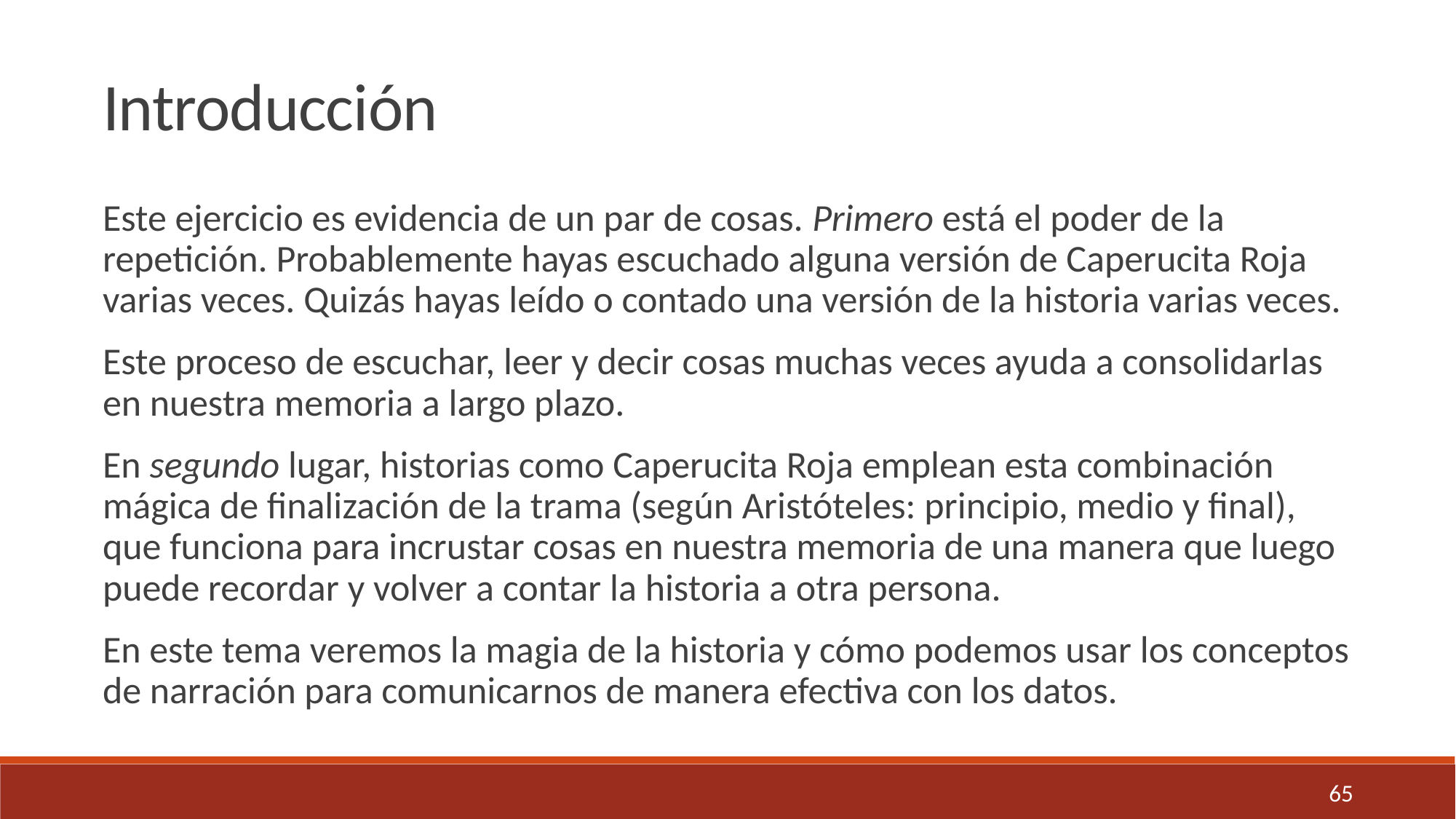

Introducción
Este ejercicio es evidencia de un par de cosas. Primero está el poder de la repetición. Probablemente hayas escuchado alguna versión de Caperucita Roja varias veces. Quizás hayas leído o contado una versión de la historia varias veces.
Este proceso de escuchar, leer y decir cosas muchas veces ayuda a consolidarlas en nuestra memoria a largo plazo.
En segundo lugar, historias como Caperucita Roja emplean esta combinación mágica de finalización de la trama (según Aristóteles: principio, medio y final), que funciona para incrustar cosas en nuestra memoria de una manera que luego puede recordar y volver a contar la historia a otra persona.
En este tema veremos la magia de la historia y cómo podemos usar los conceptos de narración para comunicarnos de manera efectiva con los datos.
65